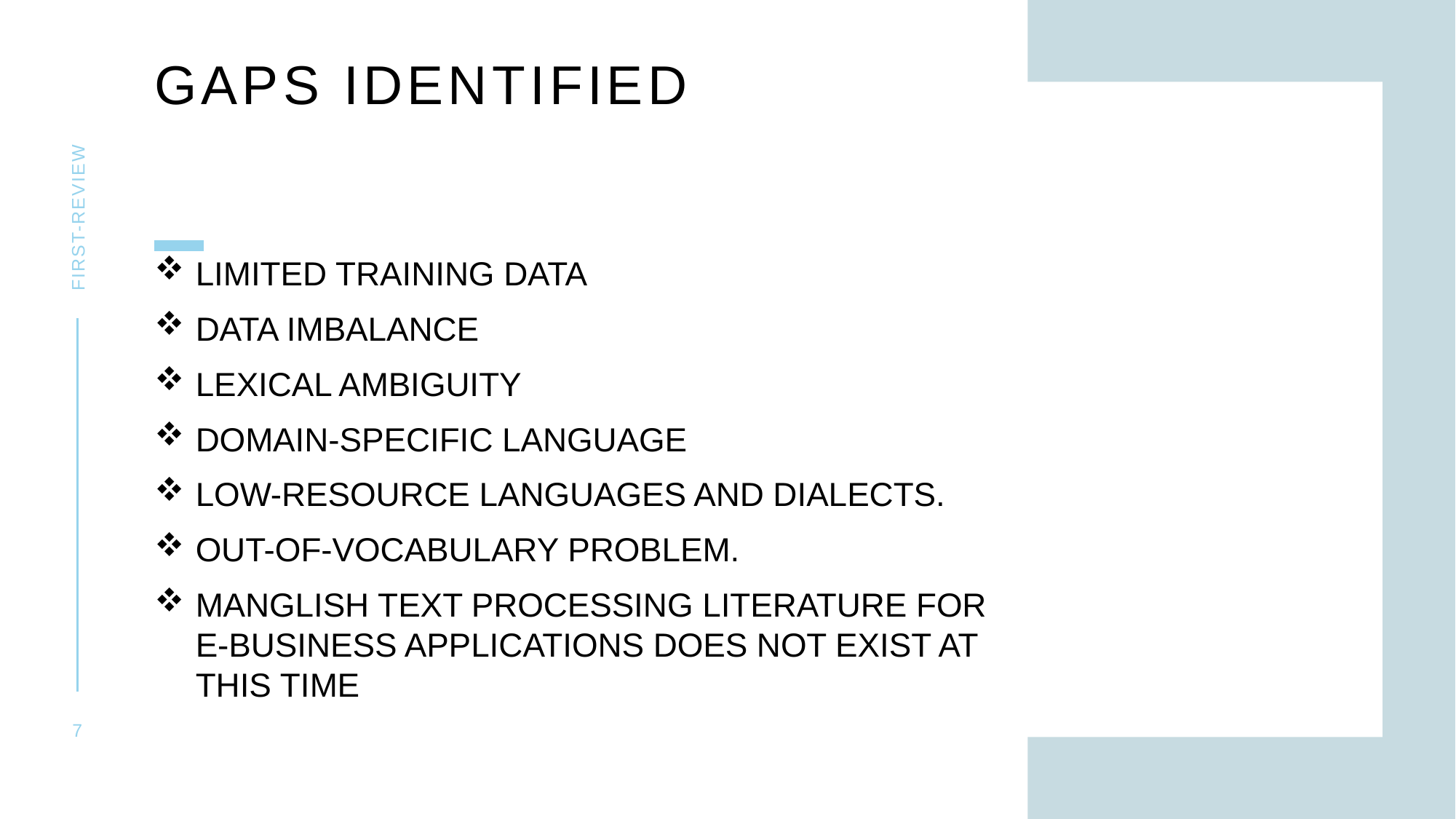

# Gaps identified
First-review
Limited training data
Data imbalance
Lexical ambiguity
Domain-specific language
Low-resource languages and dialects.
Out-of-Vocabulary problem.
Manglish text processing literature for e-business applications does not exist at this time

7